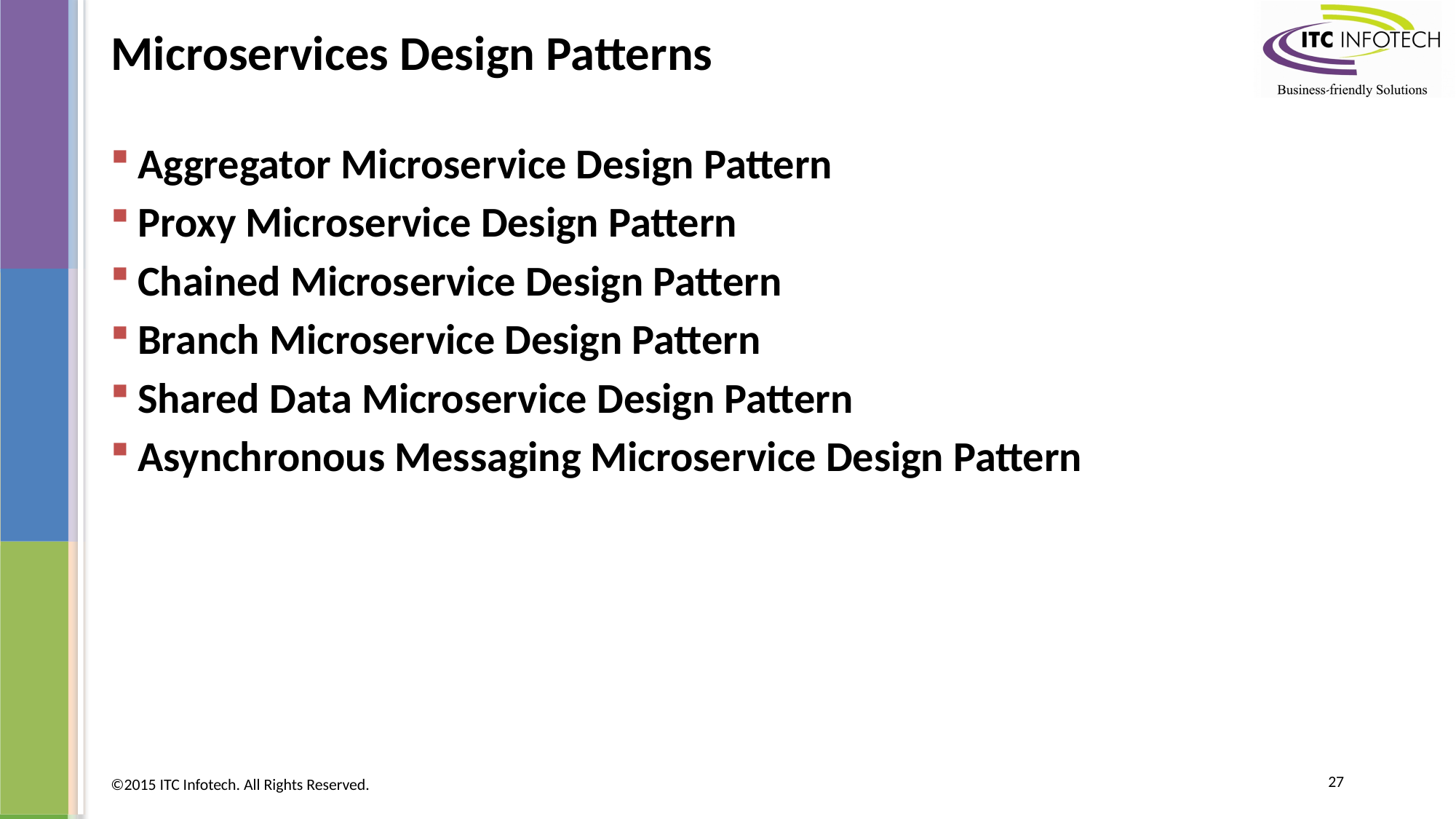

# Microservices Design Patterns
Aggregator Microservice Design Pattern
Proxy Microservice Design Pattern
Chained Microservice Design Pattern
Branch Microservice Design Pattern
Shared Data Microservice Design Pattern
Asynchronous Messaging Microservice Design Pattern

27
©2015 ITC Infotech. All Rights Reserved.